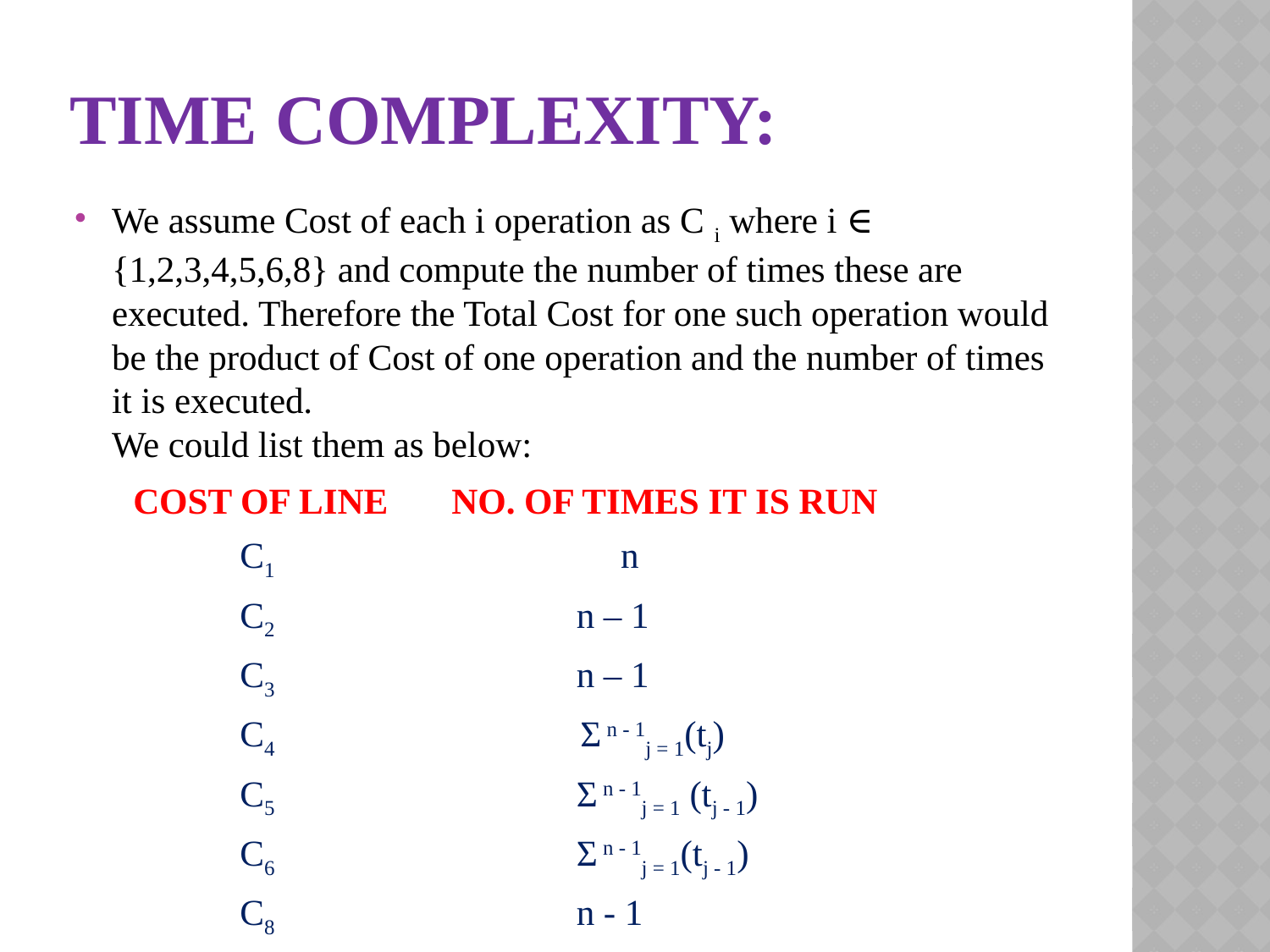

# Time complexity:
We assume Cost of each i operation as C i where i ∈ {1,2,3,4,5,6,8} and compute the number of times these are executed. Therefore the Total Cost for one such operation would be the product of Cost of one operation and the number of times it is executed.
We could list them as below:
      COST OF LINE       NO. OF TIMES IT IS RUN
                  C1                                      n
                  C2                                                         n – 1
                  C3                                                         n – 1
                  C4                                                         Σ n - 1j = 1(tj)
                  C5                                                         Σ n - 1j = 1 (tj - 1)
                  C6                                                         Σ n - 1j = 1(tj - 1)
                  C8                                                         n - 1